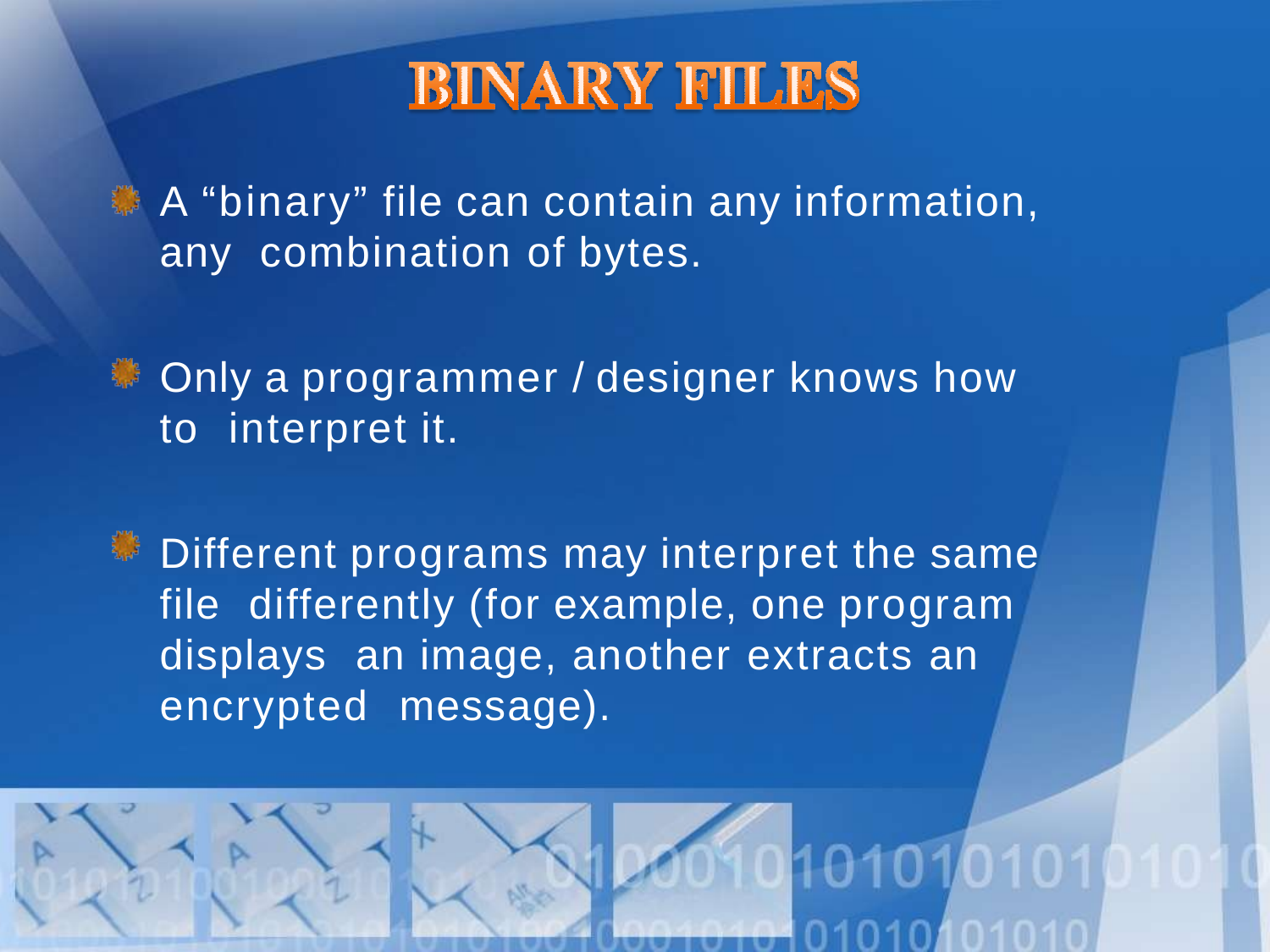

A “binary” file can contain any information, any  combination of bytes.

Only a programmer / designer knows how to  interpret it.

Different programs may interpret the same file  differently (for example, one program displays  an image, another extracts an encrypted  message).